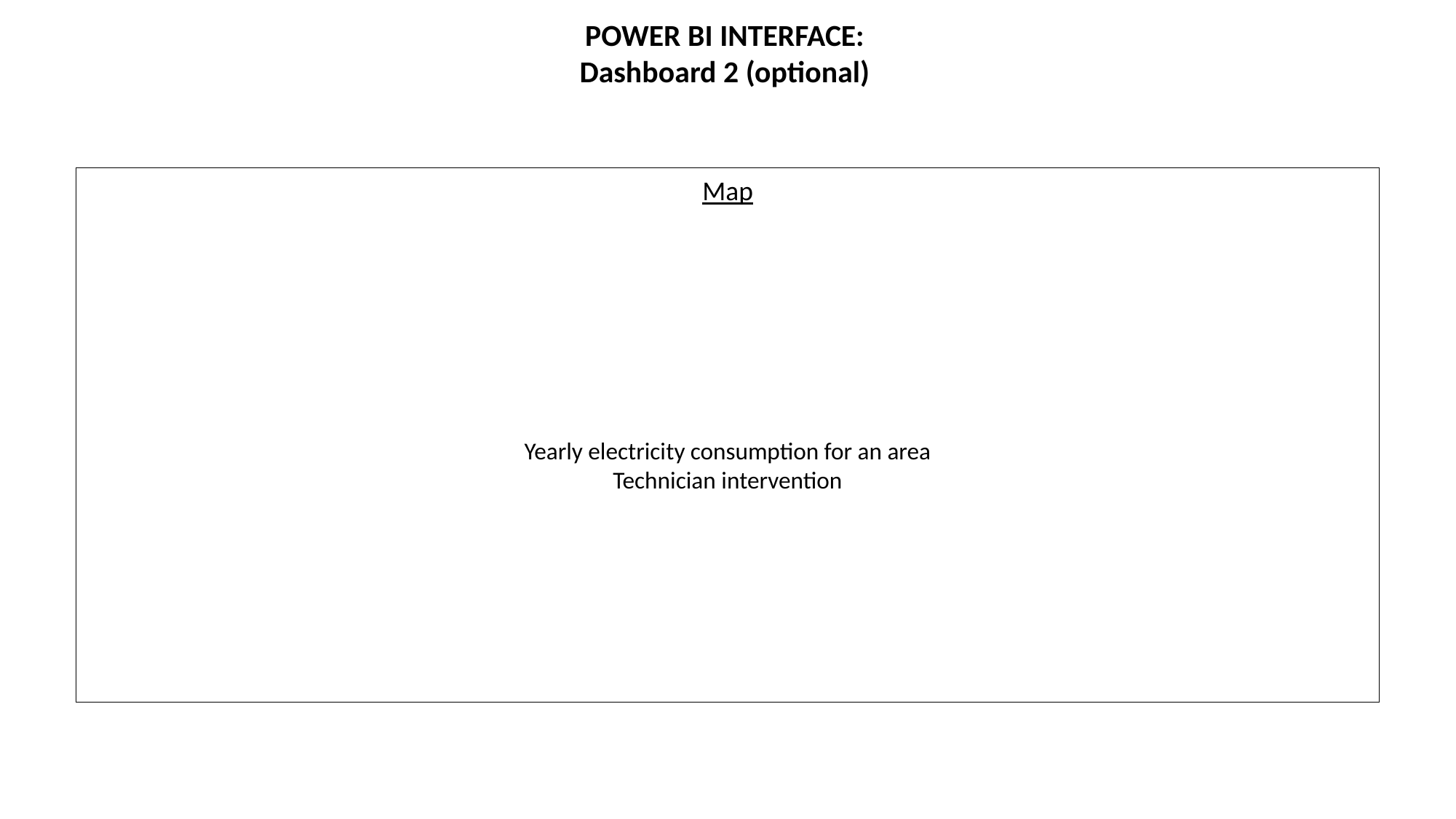

POWER BI INTERFACE: Dashboard 2 (optional)
Map

Yearly electricity consumption for an area
Technician intervention